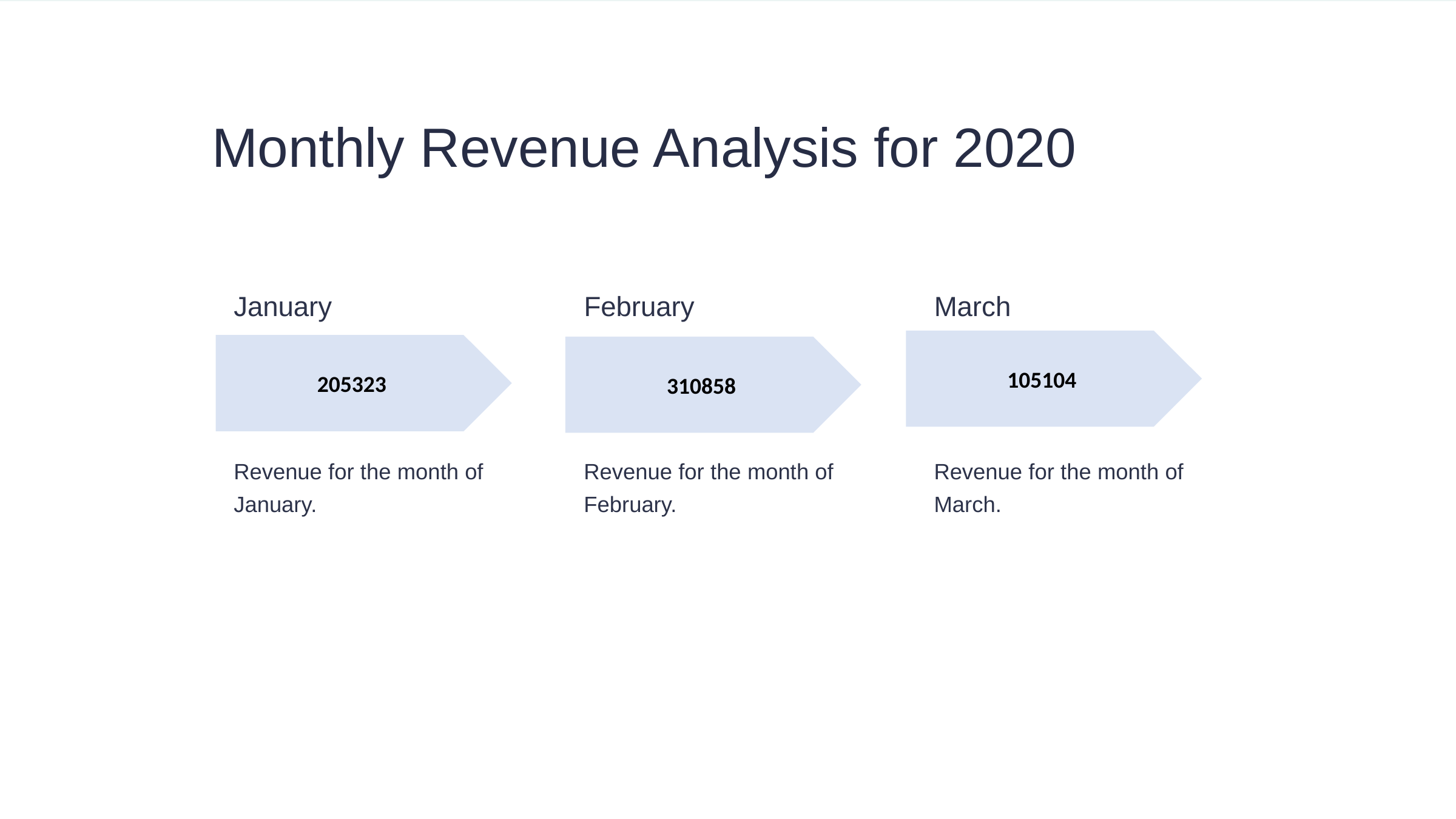

Monthly Revenue Analysis for 2020
January
February
March
105104
205323
310858
Revenue for the month of January.
Revenue for the month of February.
Revenue for the month of March.